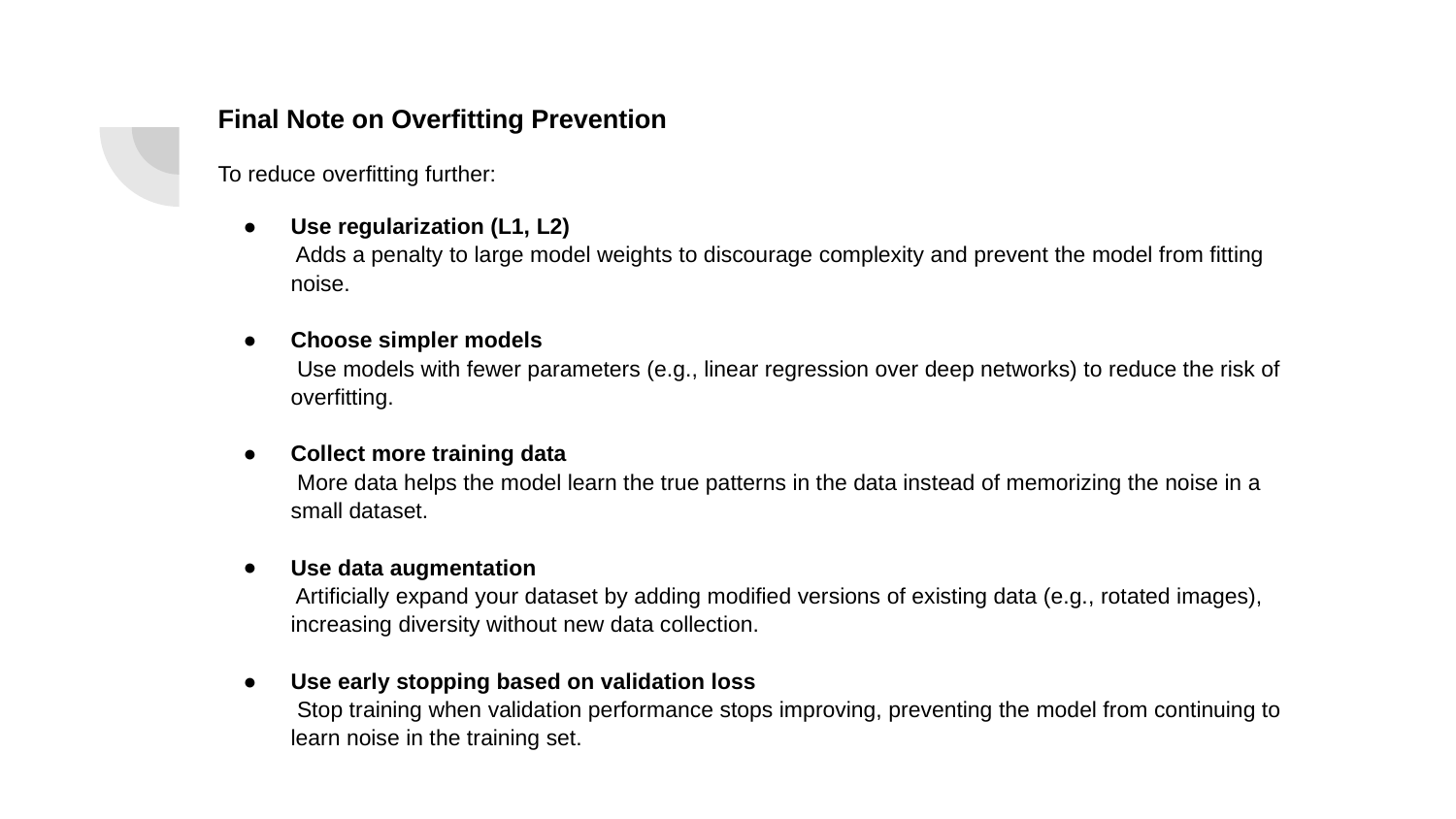

Final Note on Overfitting Prevention
To reduce overfitting further:
Use regularization (L1, L2)
 Adds a penalty to large model weights to discourage complexity and prevent the model from fitting noise.
Choose simpler models
 Use models with fewer parameters (e.g., linear regression over deep networks) to reduce the risk of overfitting.
Collect more training data
 More data helps the model learn the true patterns in the data instead of memorizing the noise in a small dataset.
Use data augmentation
 Artificially expand your dataset by adding modified versions of existing data (e.g., rotated images), increasing diversity without new data collection.
Use early stopping based on validation loss
 Stop training when validation performance stops improving, preventing the model from continuing to learn noise in the training set.